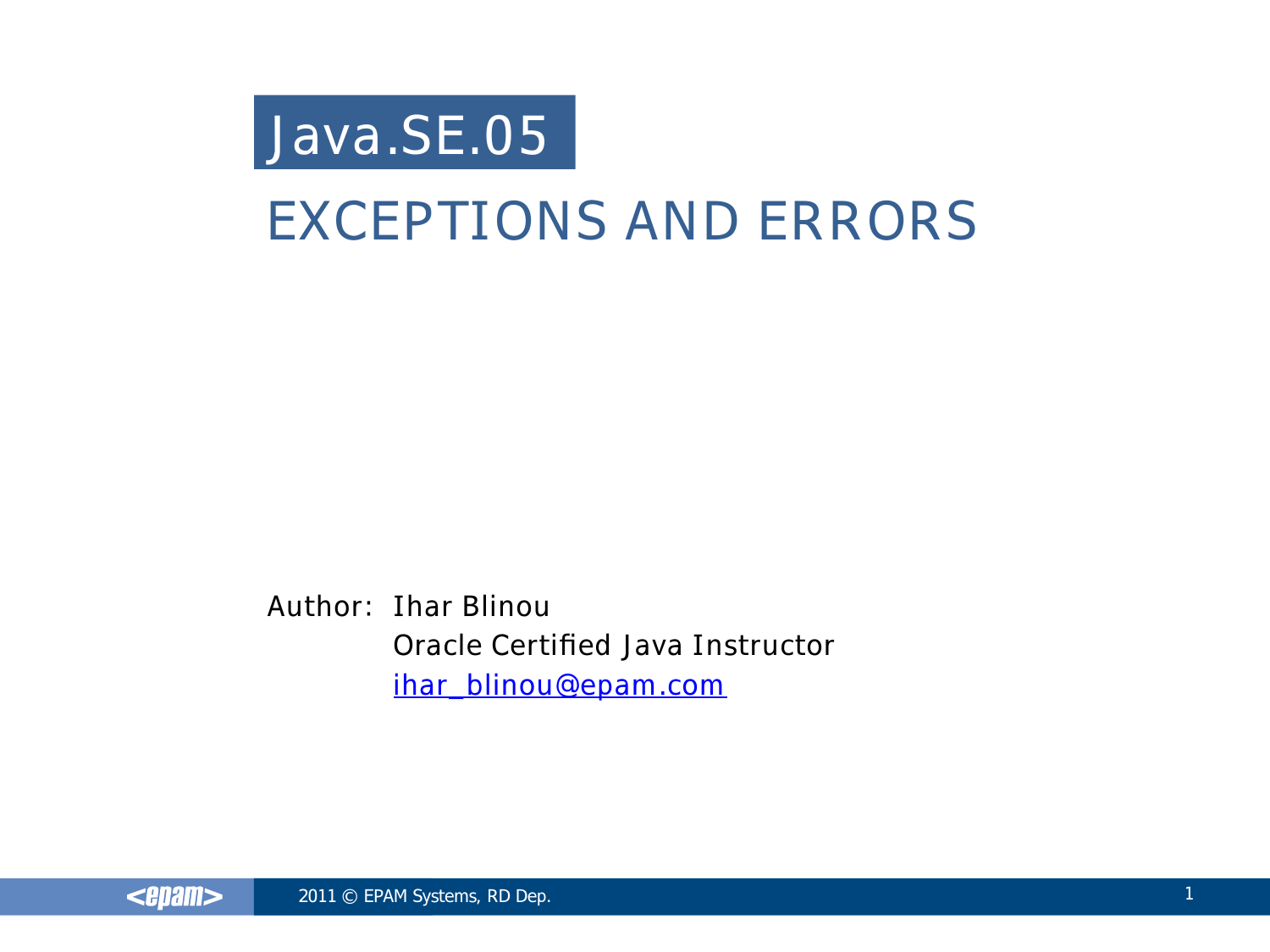

Java.SE.05

# EXCEPTIONS AND ERRORS
Ihar Blinou
Oracle Certified Java Instructor
ihar_blinou@epam.com

1
2011 © EPAM Systems, RD Dep.